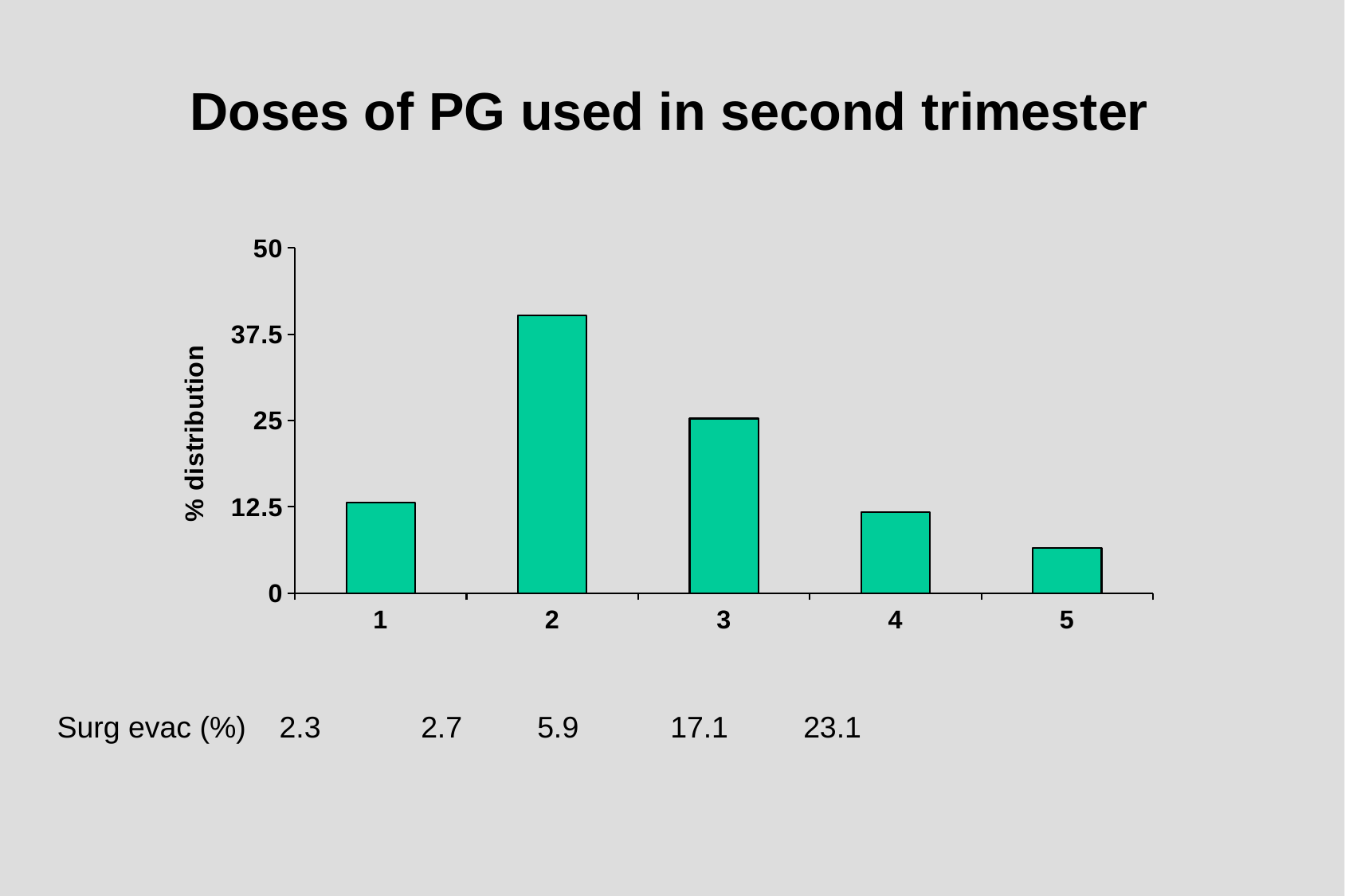

Doses of PG used in second trimester

### Chart

| Category | East |
|---|---|
| 1 | 13.1 |
| 2 | 40.2 |
| 3 | 25.3 |
| 4 | 11.7 |
| 5 | 6.5 |
Surg evac (%)    2.3            2.7         5.9           17.1         23.1